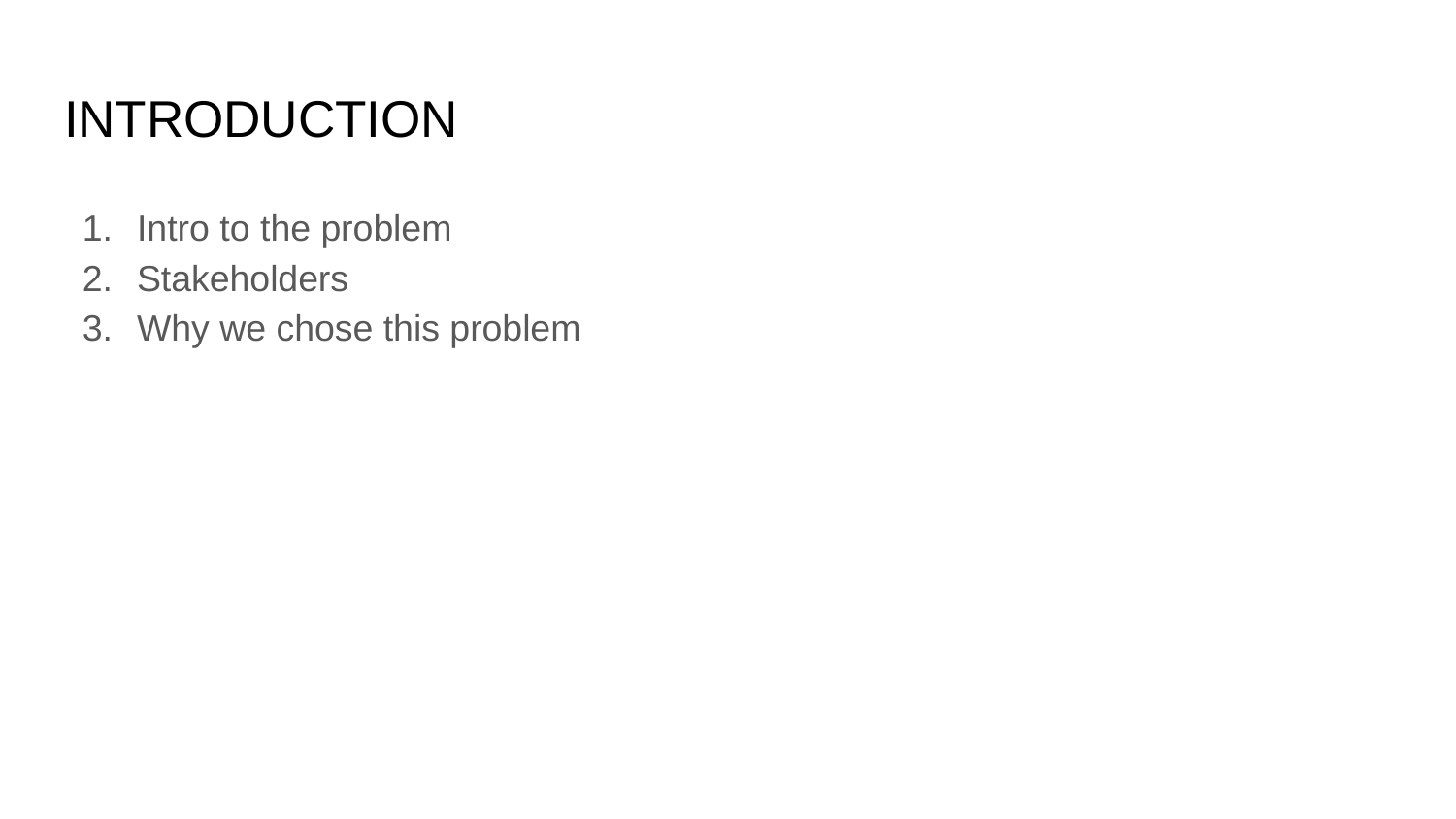

# INTRODUCTION
Intro to the problem
Stakeholders
Why we chose this problem